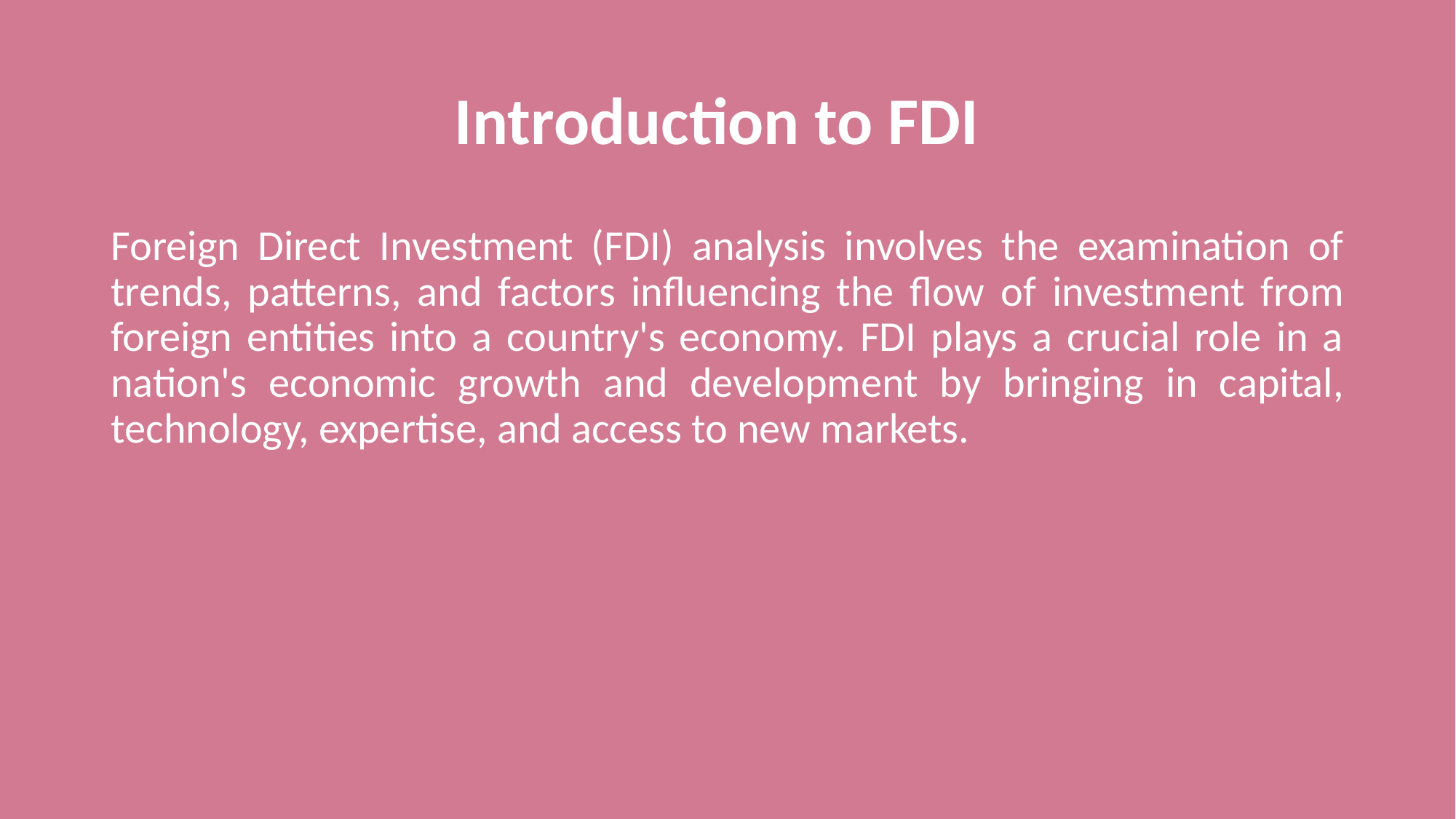

# Introduction to FDI
Foreign Direct Investment (FDI) analysis involves the examination of trends, patterns, and factors influencing the flow of investment from foreign entities into a country's economy. FDI plays a crucial role in a nation's economic growth and development by bringing in capital, technology, expertise, and access to new markets.